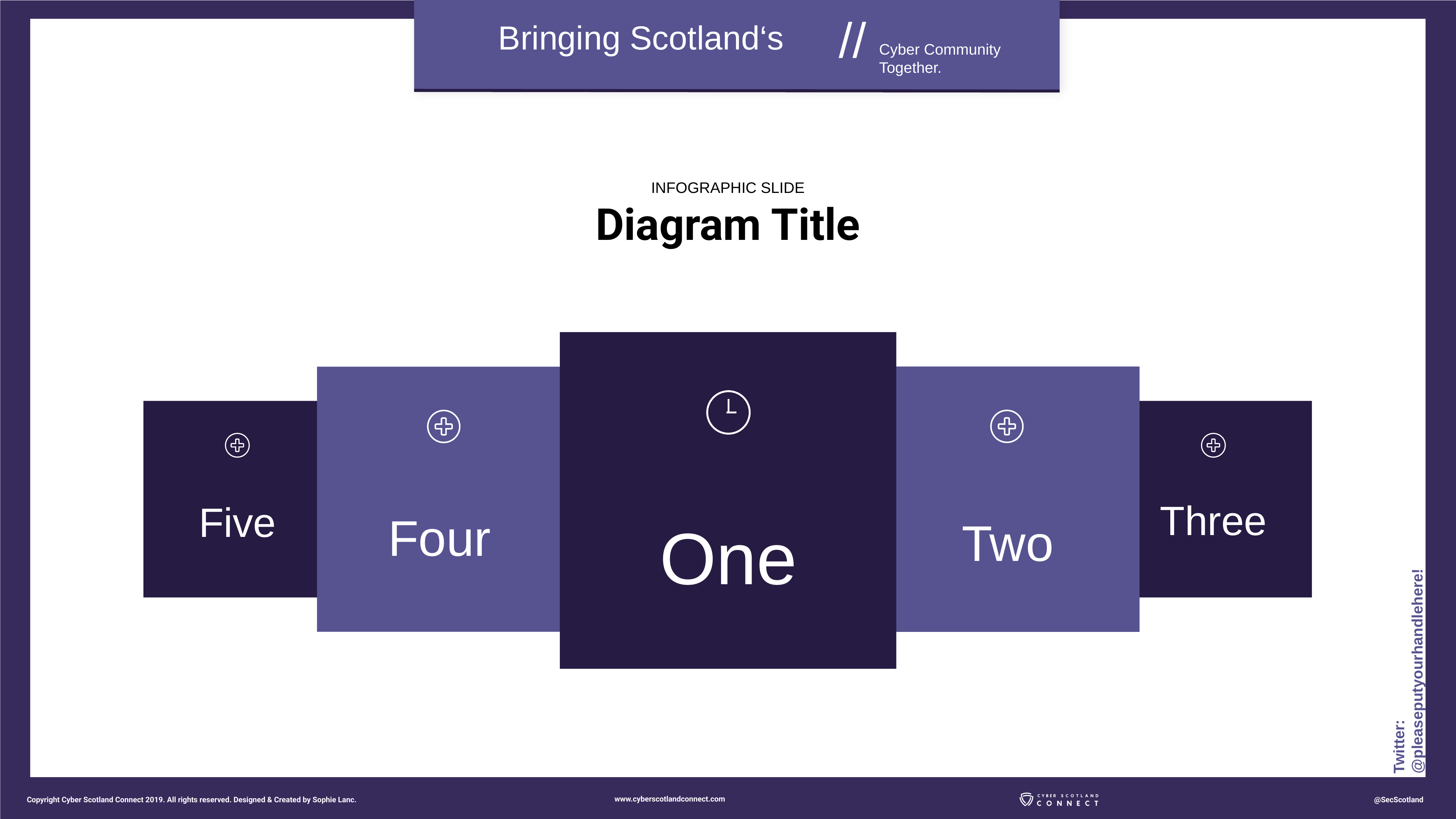

INFOGRAPHIC SLIDE
Diagram Title

Three
Five
One
Four
Two
Twitter: @pleaseputyourhandlehere!